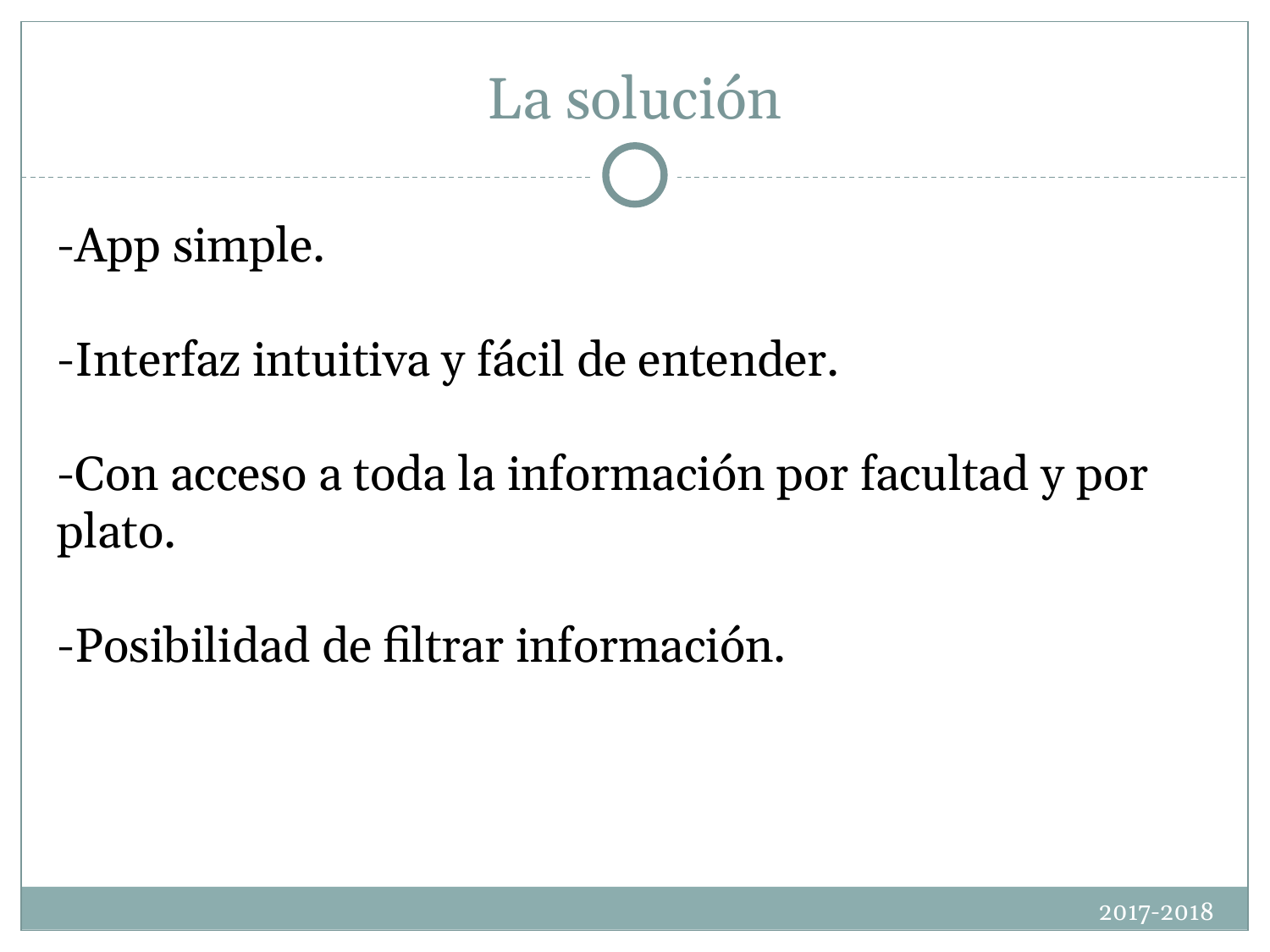

# La solución
-App simple.

-Interfaz intuitiva y fácil de entender.

-Con acceso a toda la información por facultad y por plato.

-Posibilidad de filtrar información.
2017-2018